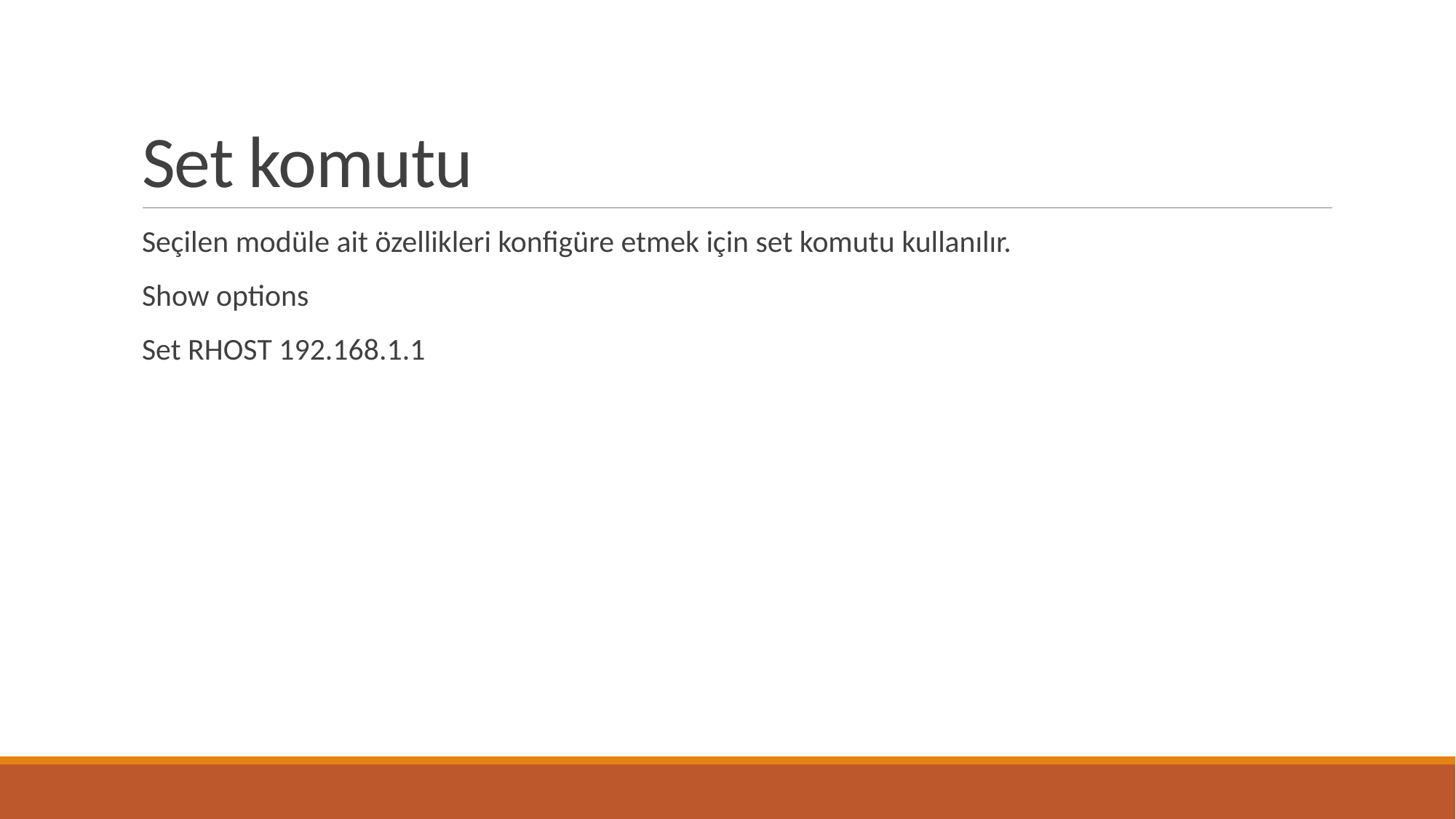

# Set komutu
Seçilen modüle ait özellikleri konfigüre etmek için set komutu kullanılır.
Show options
Set RHOST 192.168.1.1